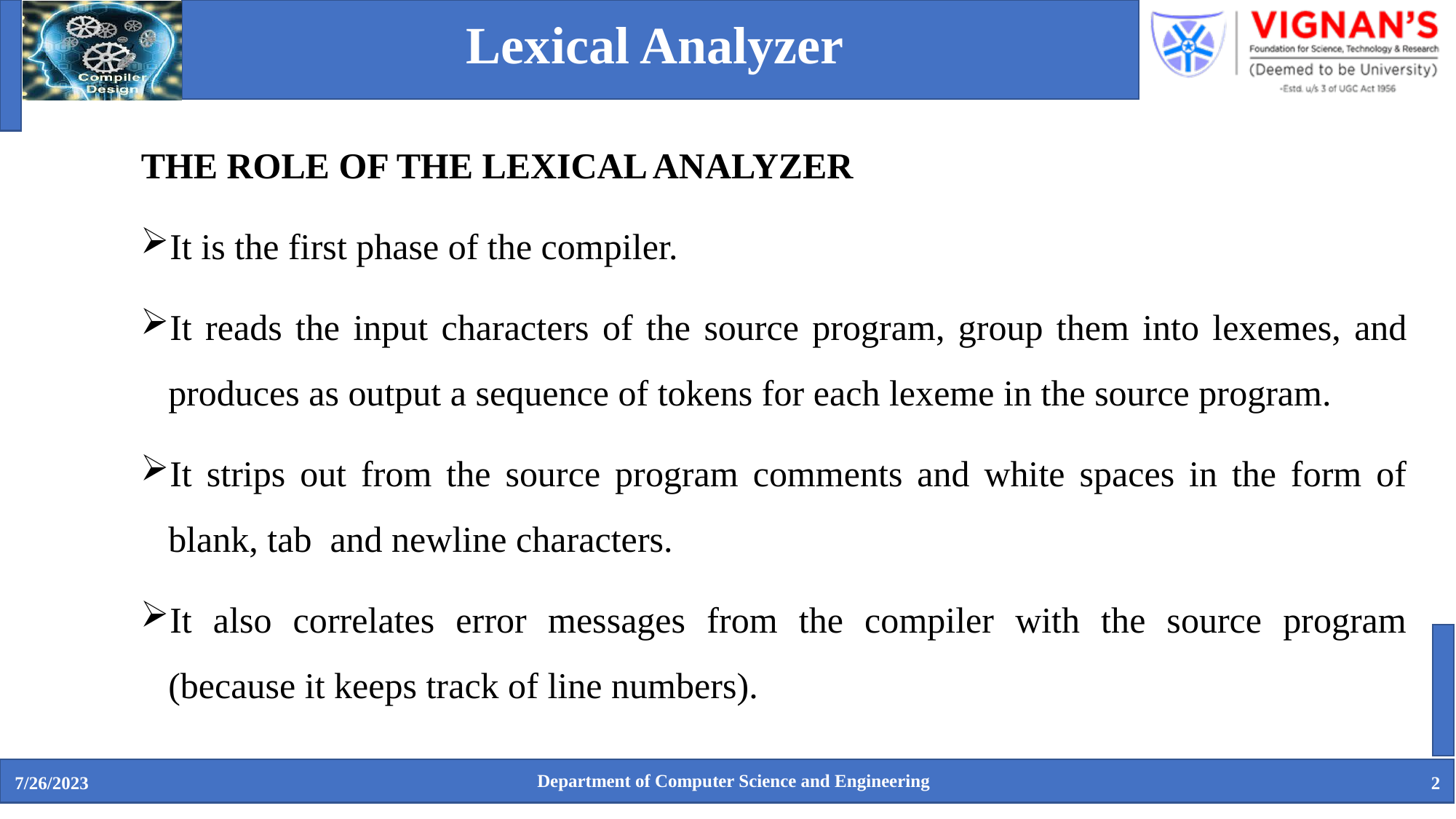

# Lexical Analyzer
THE ROLE OF THE LEXICAL ANALYZER
It is the first phase of the compiler.
It reads the input characters of the source program, group them into lexemes, and produces as output a sequence of tokens for each lexeme in the source program.
It strips out from the source program comments and white spaces in the form of blank, tab  and newline characters.
It also correlates error messages from the compiler with the source program (because it keeps track of line numbers).

Department of Computer Science and Engineering